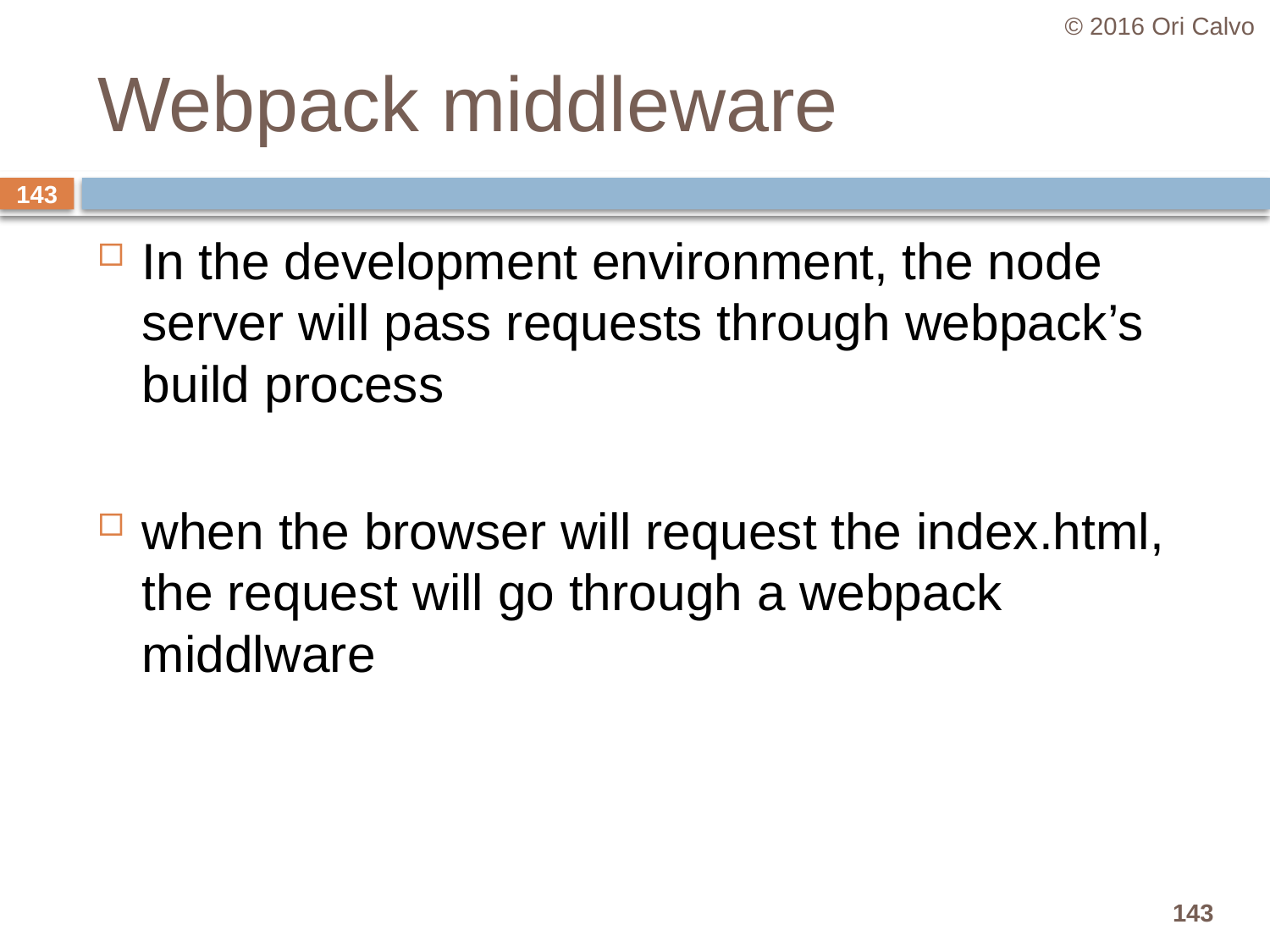

© 2016 Ori Calvo
# Webpack middleware
143
In the development environment, the node server will pass requests through webpack’s build process

when the browser will request the index.html, the request will go through a webpack middlware